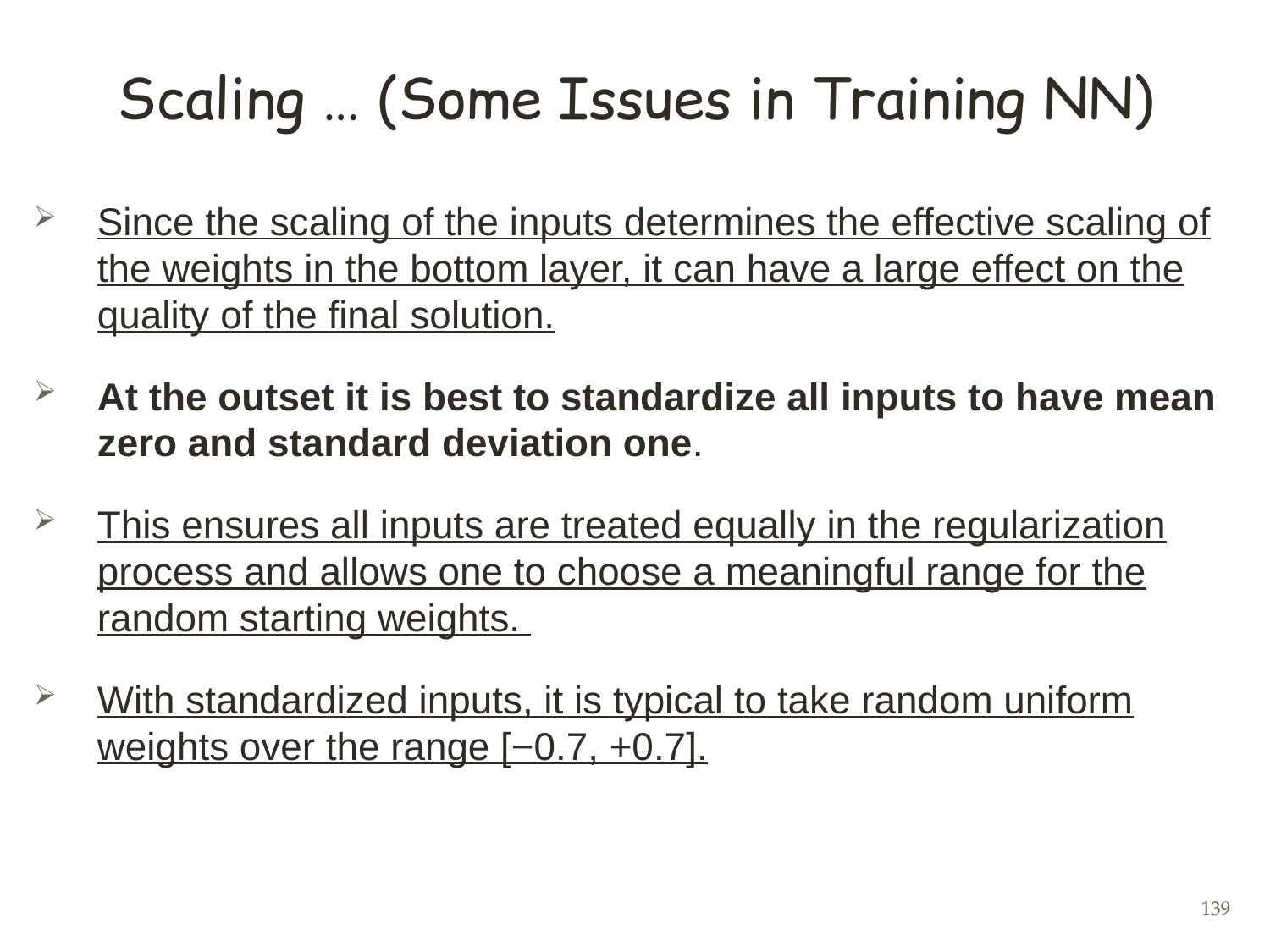

# Scaling … (Some Issues in Training NN)
Since the scaling of the inputs determines the effective scaling of the weights in the bottom layer, it can have a large effect on the quality of the final solution.
At the outset it is best to standardize all inputs to have mean zero and standard deviation one.
This ensures all inputs are treated equally in the regularization process and allows one to choose a meaningful range for the random starting weights.
With standardized inputs, it is typical to take random uniform weights over the range [−0.7, +0.7].
139